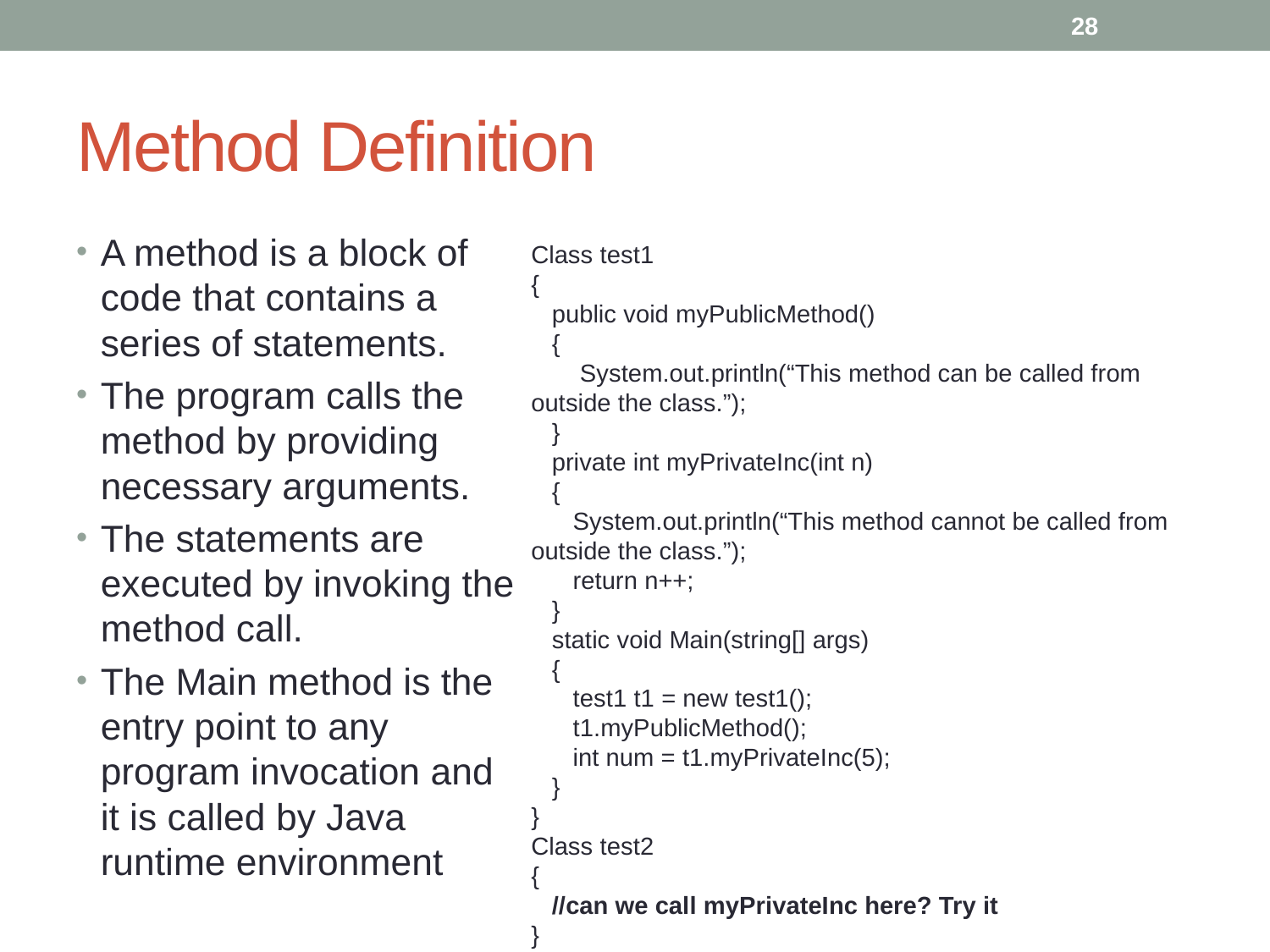

28
# Method Definition
A method is a block of code that contains a series of statements.
The program calls the method by providing necessary arguments.
The statements are executed by invoking the method call.
The Main method is the entry point to any program invocation and it is called by Java runtime environment
Class test1
{
   public void myPublicMethod()
   {
       System.out.println(“This method can be called from outside the class.”);
   }
   private int myPrivateInc(int n)
   {
      System.out.println(“This method cannot be called from outside the class.”);
      return n++;
   }
   static void Main(string[] args)
   {
      test1 t1 = new test1();
      t1.myPublicMethod();
      int num = t1.myPrivateInc(5);
   }
}
Class test2
{
   //can we call myPrivateInc here? Try it
}